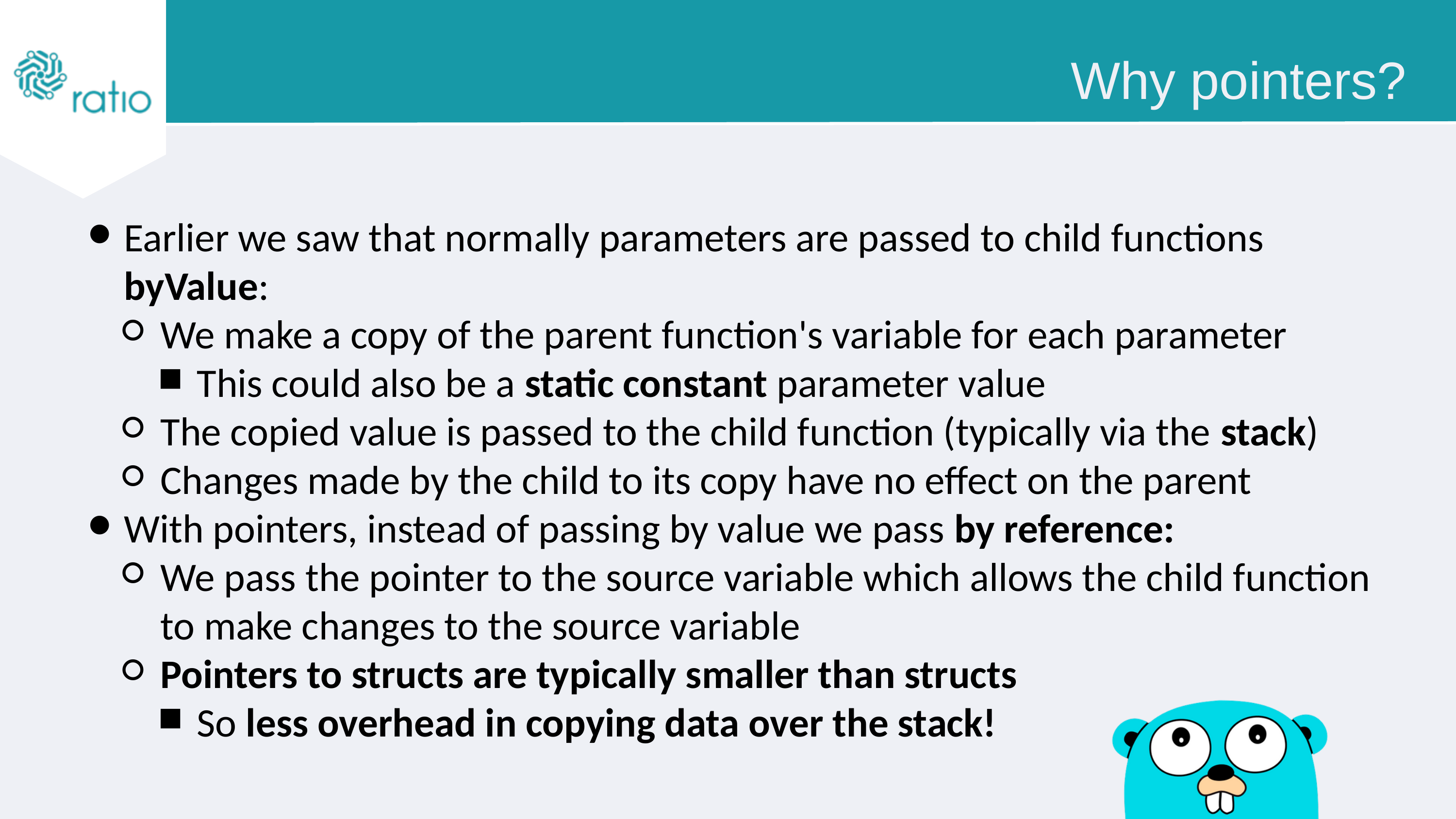

Why pointers?

Earlier we saw that normally parameters are passed to child functions byValue:
We make a copy of the parent function's variable for each parameter
This could also be a static constant parameter value
The copied value is passed to the child function (typically via the stack)
Changes made by the child to its copy have no effect on the parent
With pointers, instead of passing by value we pass by reference:
We pass the pointer to the source variable which allows the child function to make changes to the source variable
Pointers to structs are typically smaller than structs
So less overhead in copying data over the stack!